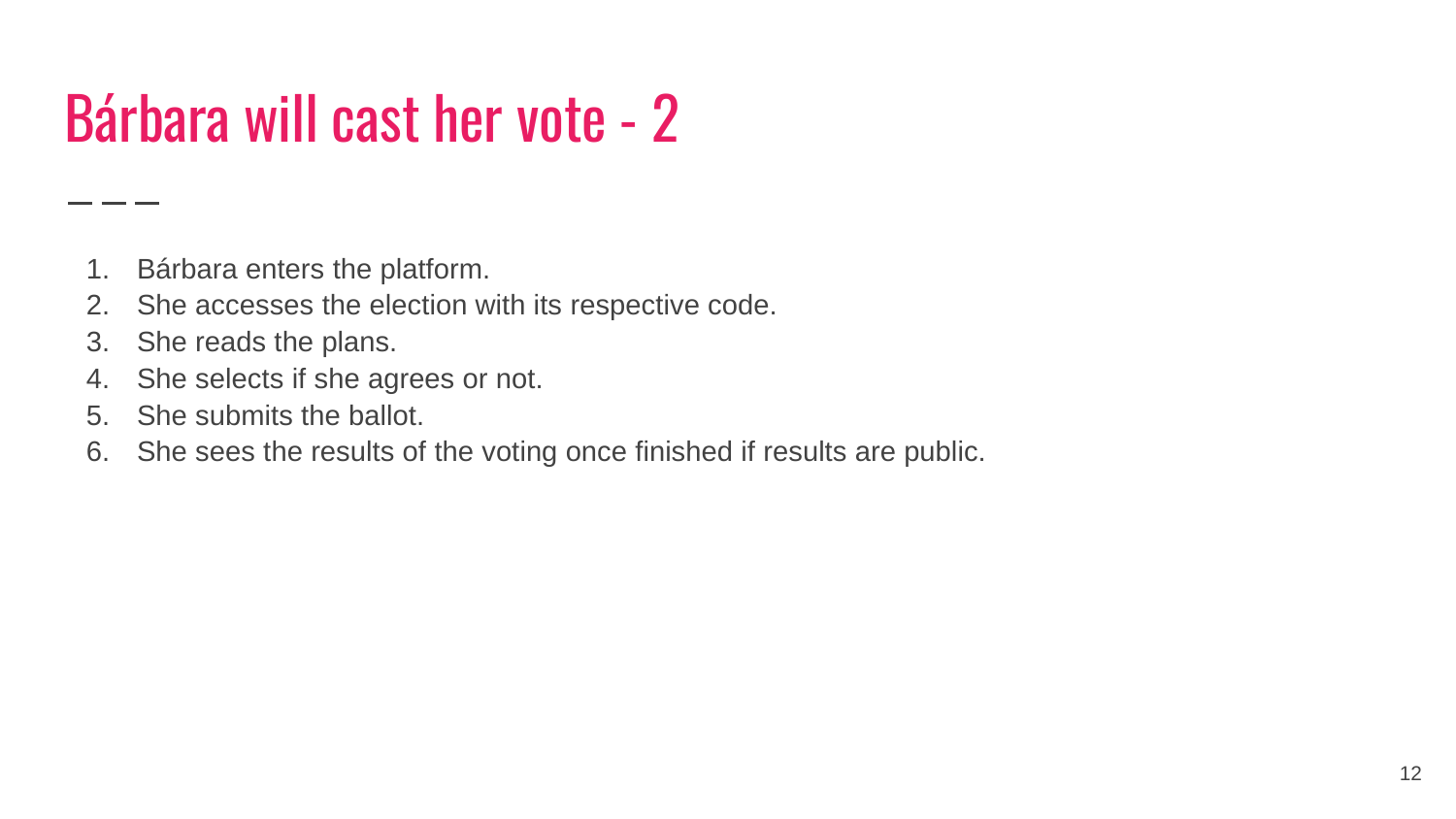

# Bárbara will cast her vote - 2
Bárbara enters the platform.
She accesses the election with its respective code.
She reads the plans.
She selects if she agrees or not.
She submits the ballot.
She sees the results of the voting once finished if results are public.
12